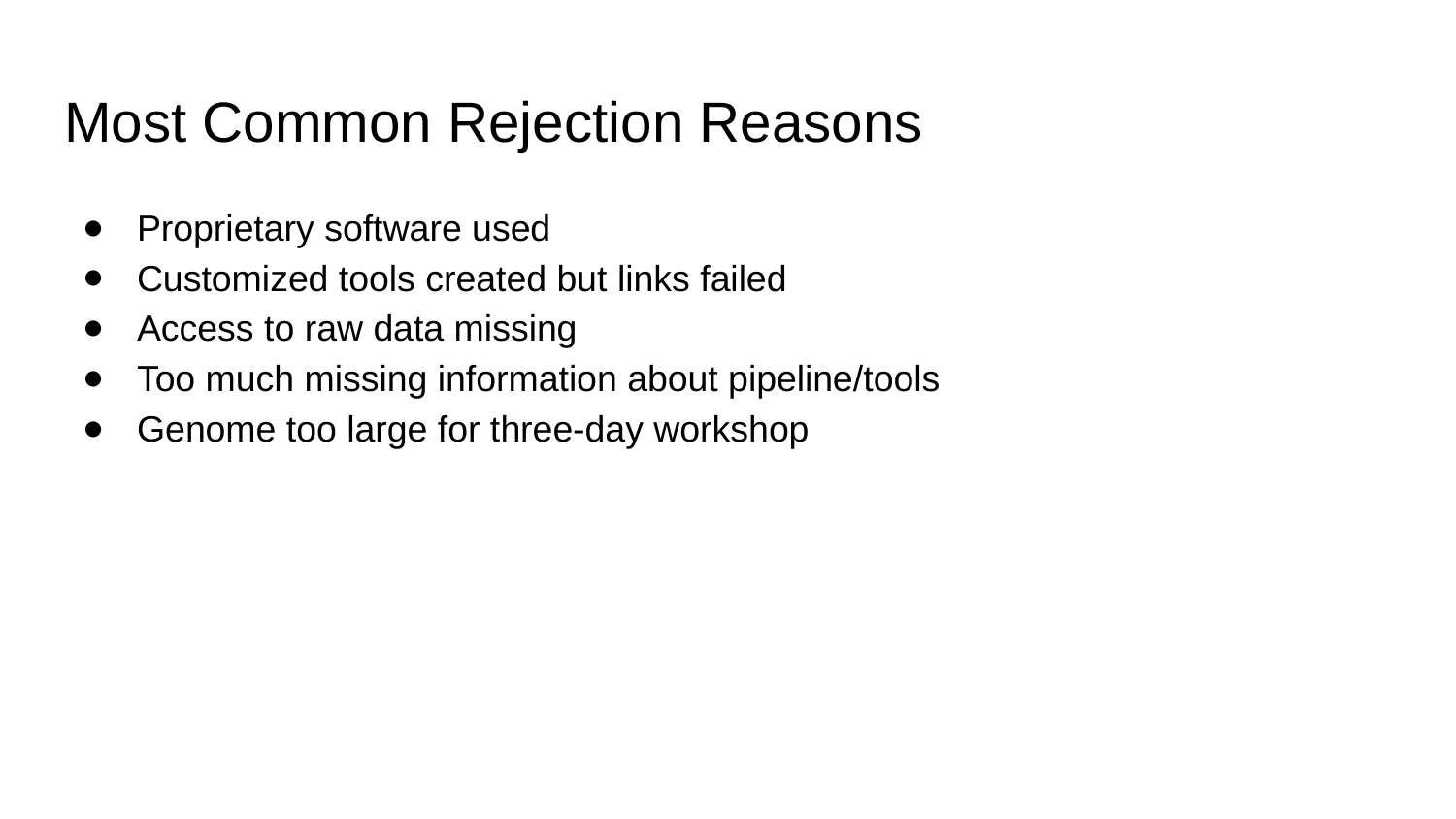

# Most Common Rejection Reasons
Proprietary software used
Customized tools created but links failed
Access to raw data missing
Too much missing information about pipeline/tools
Genome too large for three-day workshop